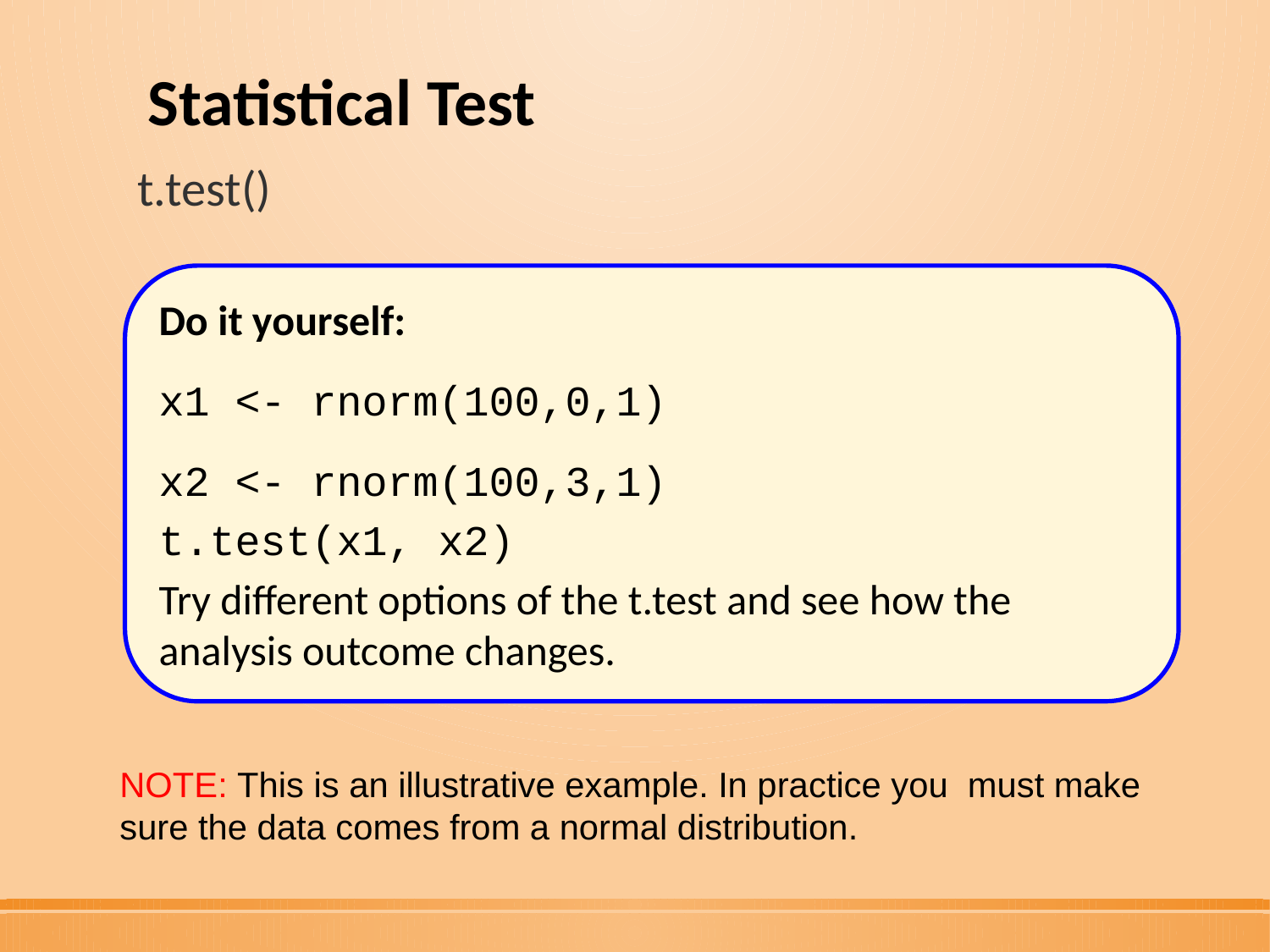

# Statistical Test
t.test()
Do it yourself:
x1 <- rnorm(100,0,1)
x2 <- rnorm(100,3,1)
t.test(x1, x2)
Try different options of the t.test and see how the analysis outcome changes.
NOTE: This is an illustrative example. In practice you  must make sure the data comes from a normal distribution.